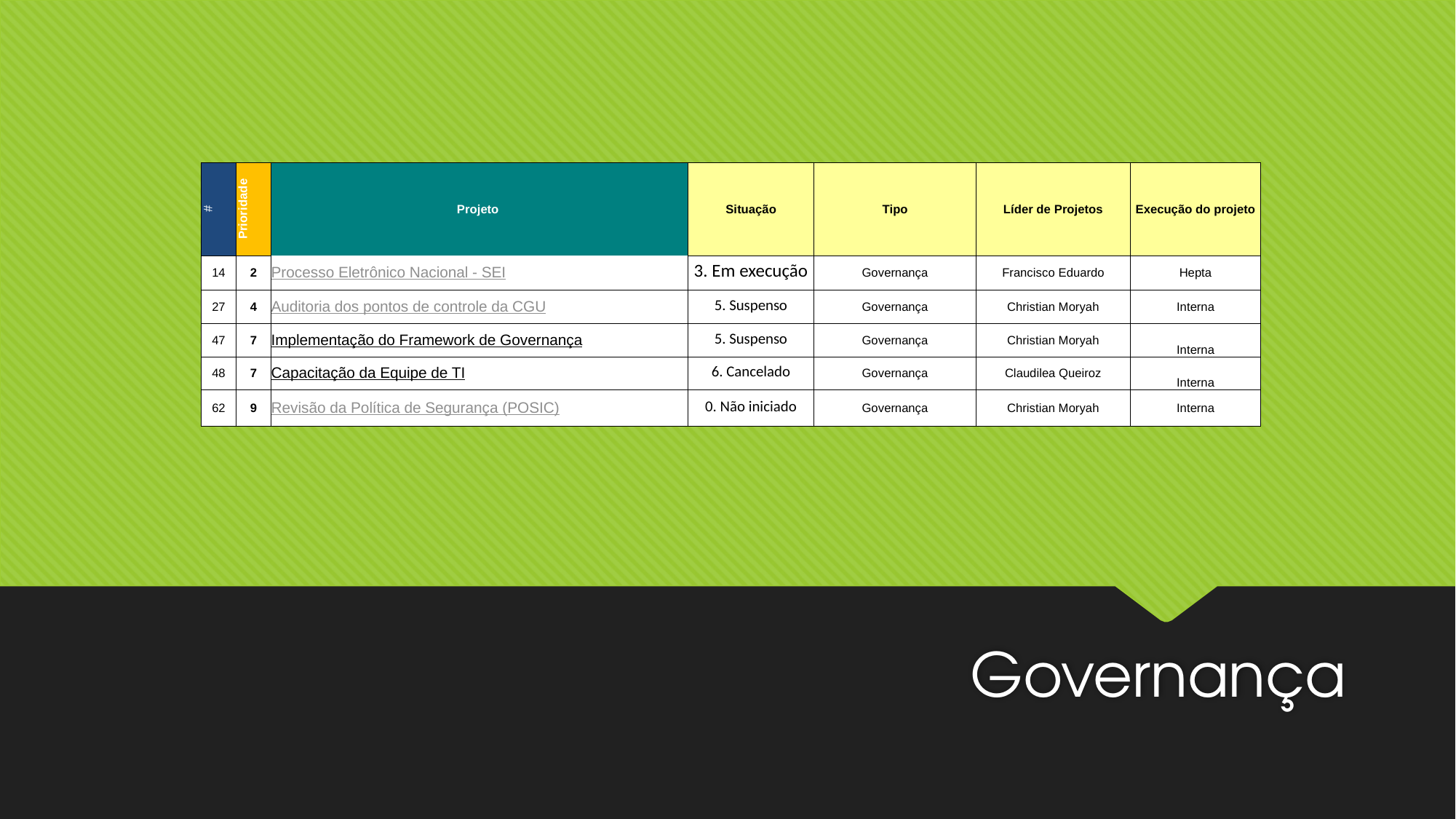

| # | Prioridade | Projeto | Situação | Tipo | Líder de Projetos | Execução do projeto |
| --- | --- | --- | --- | --- | --- | --- |
| 14 | 2 | Processo Eletrônico Nacional - SEI | 3. Em execução | Governança | Francisco Eduardo | Hepta |
| 27 | 4 | Auditoria dos pontos de controle da CGU | 5. Suspenso | Governança | Christian Moryah | Interna |
| 47 | 7 | Implementação do Framework de Governança | 5. Suspenso | Governança | Christian Moryah | Interna |
| 48 | 7 | Capacitação da Equipe de TI | 6. Cancelado | Governança | Claudilea Queiroz | Interna |
| 62 | 9 | Revisão da Política de Segurança (POSIC) | 0. Não iniciado | Governança | Christian Moryah | Interna |
Governança